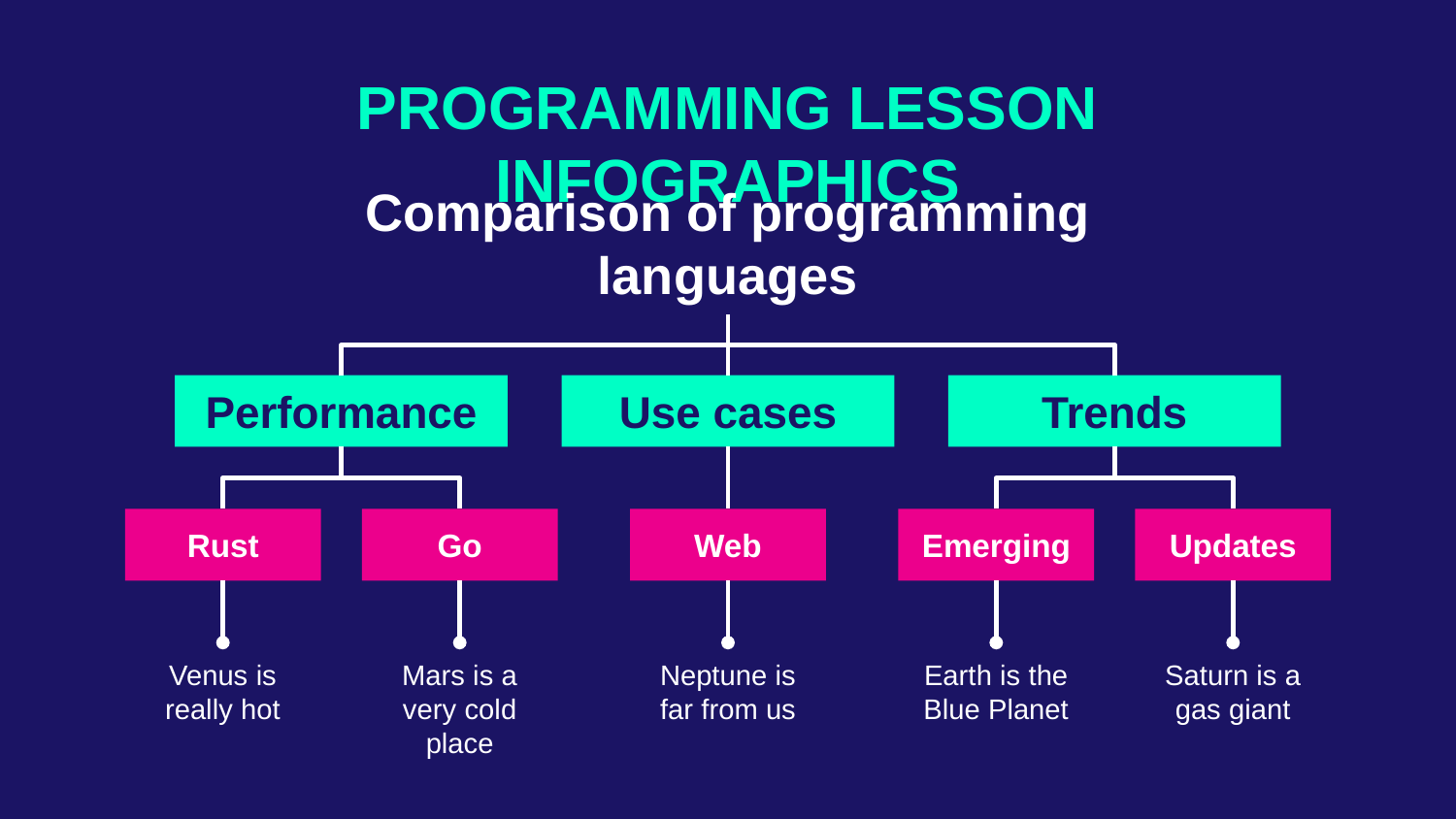

# PROGRAMMING LESSON INFOGRAPHICS
Comparison of programming languages
Performance
Use cases
Trends
Rust
Venus is really hot
Go
Mars is a very cold place
Web
Neptune is far from us
Emerging
Earth is the Blue Planet
Updates
Saturn is a gas giant